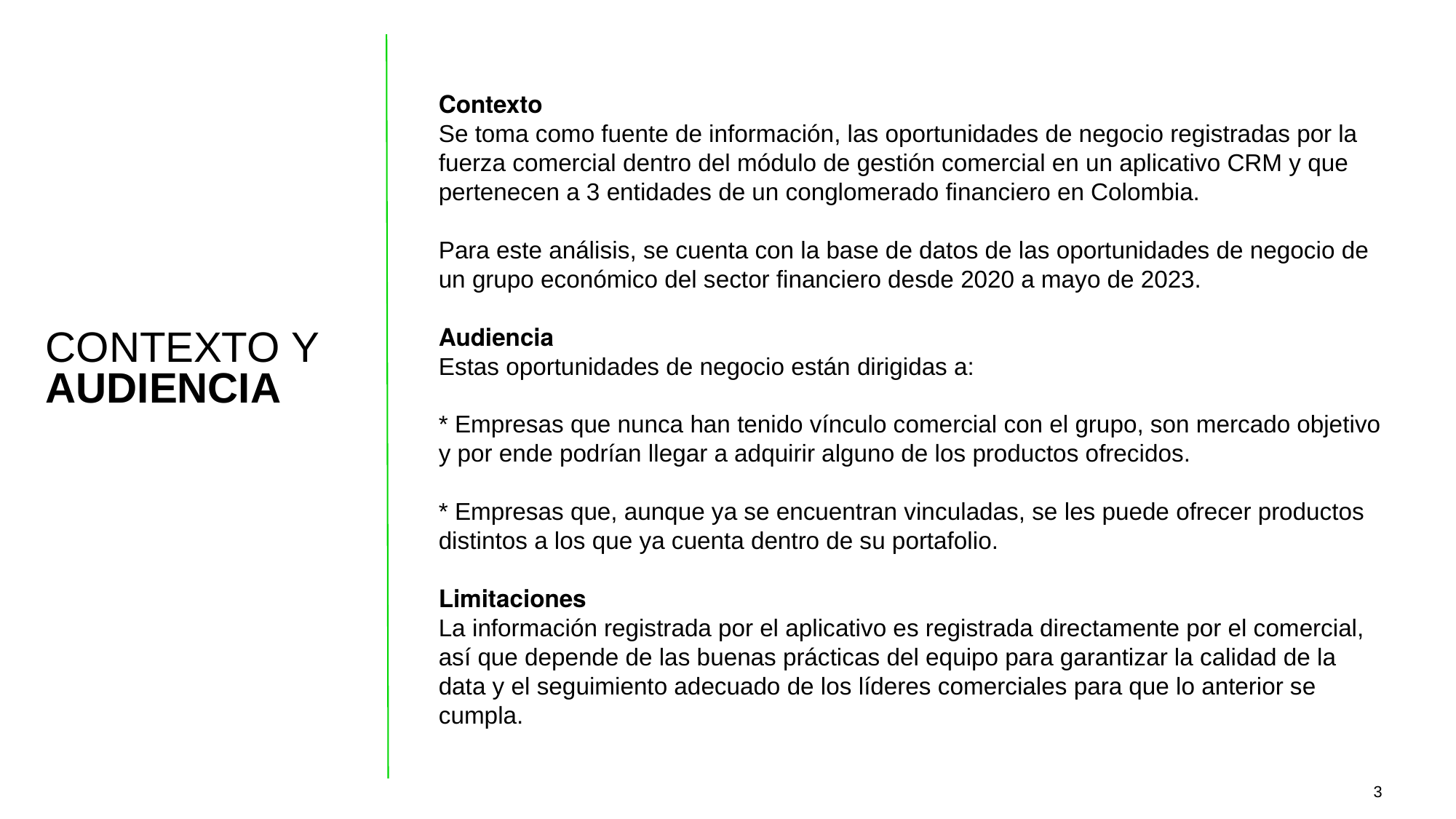

Contexto
Se toma como fuente de información, las oportunidades de negocio registradas por la fuerza comercial dentro del módulo de gestión comercial en un aplicativo CRM y que pertenecen a 3 entidades de un conglomerado financiero en Colombia.

Para este análisis, se cuenta con la base de datos de las oportunidades de negocio de un grupo económico del sector financiero desde 2020 a mayo de 2023.

Audiencia
Estas oportunidades de negocio están dirigidas a:

* Empresas que nunca han tenido vínculo comercial con el grupo, son mercado objetivo y por ende podrían llegar a adquirir alguno de los productos ofrecidos.

* Empresas que, aunque ya se encuentran vinculadas, se les puede ofrecer productos distintos a los que ya cuenta dentro de su portafolio.

Limitaciones
La información registrada por el aplicativo es registrada directamente por el comercial, así que depende de las buenas prácticas del equipo para garantizar la calidad de la data y el seguimiento adecuado de los líderes comerciales para que lo anterior se cumpla.
CONTEXTO Y
AUDIENCIA
3